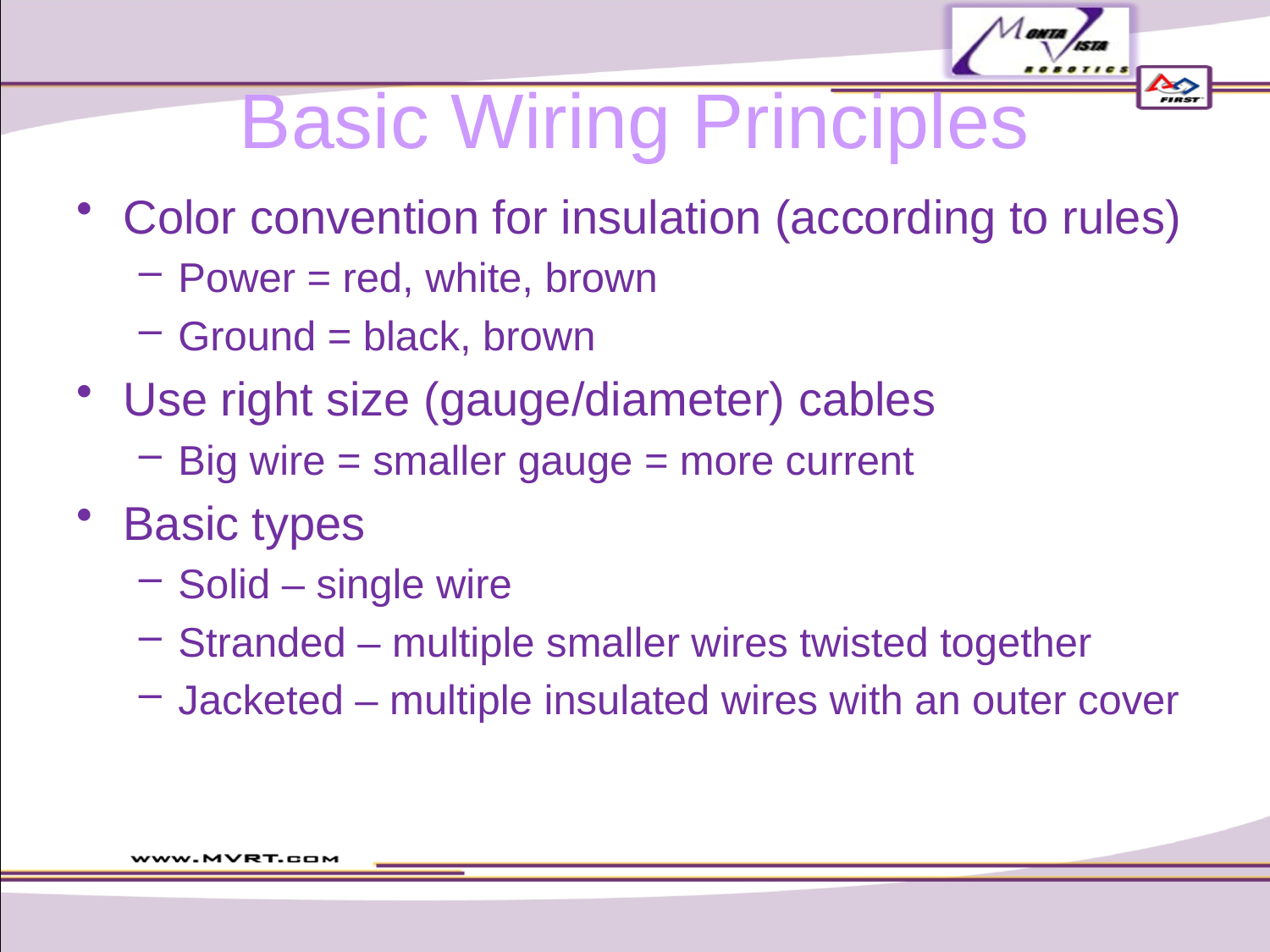

# Basic Wiring Principles
Color convention for insulation (according to rules)
Power = red, white, brown
Ground = black, brown
Use right size (gauge/diameter) cables
Big wire = smaller gauge = more current
Basic types
Solid – single wire
Stranded – multiple smaller wires twisted together
Jacketed – multiple insulated wires with an outer cover